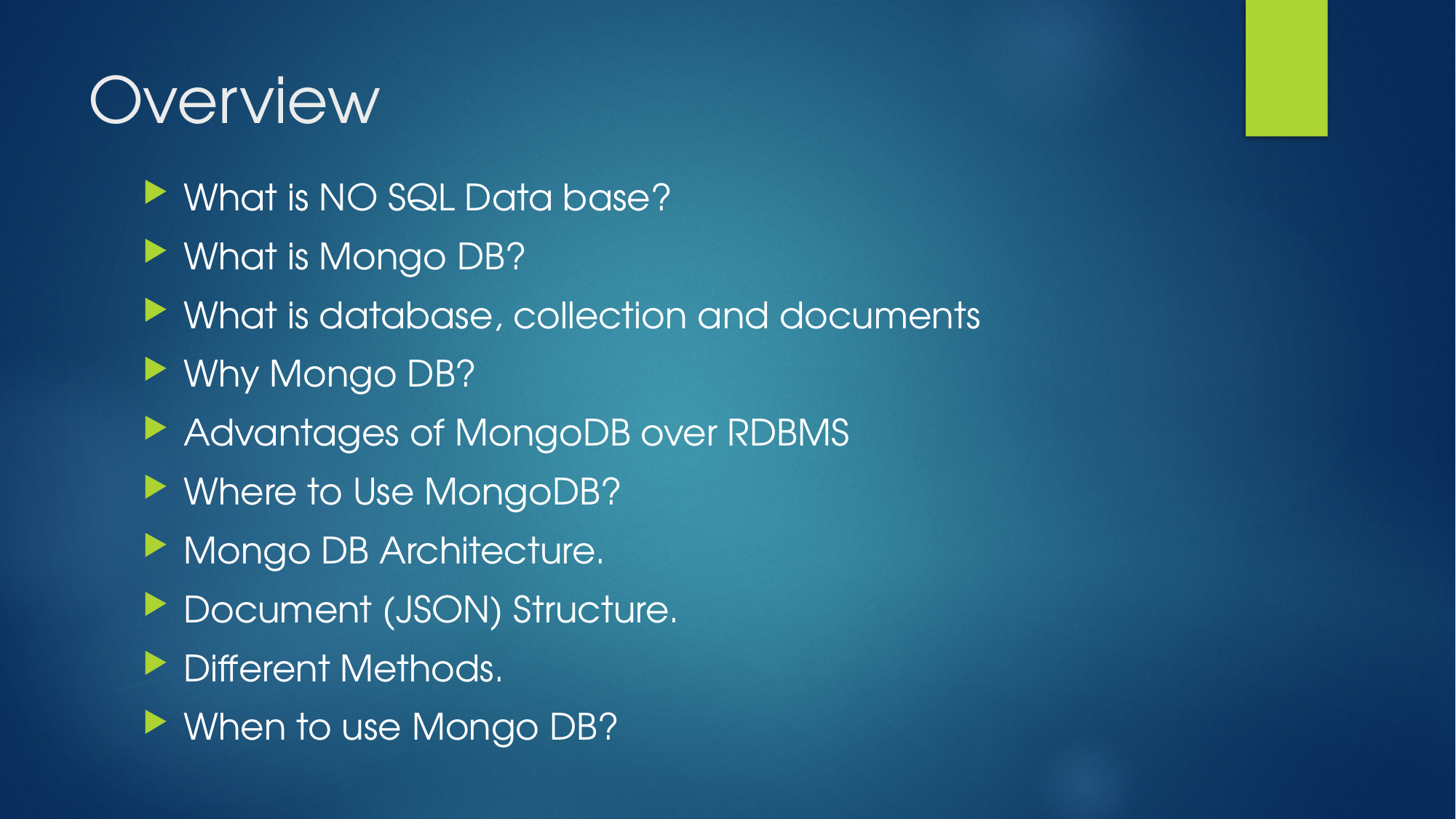

# Overview
What is NO SQL Data base?
What is Mongo DB?
What is database, collection and documents
Why Mongo DB?
Advantages of MongoDB over RDBMS
Where to Use MongoDB?
Mongo DB Architecture.
Document (JSON) Structure.
Different Methods.
When to use Mongo DB?